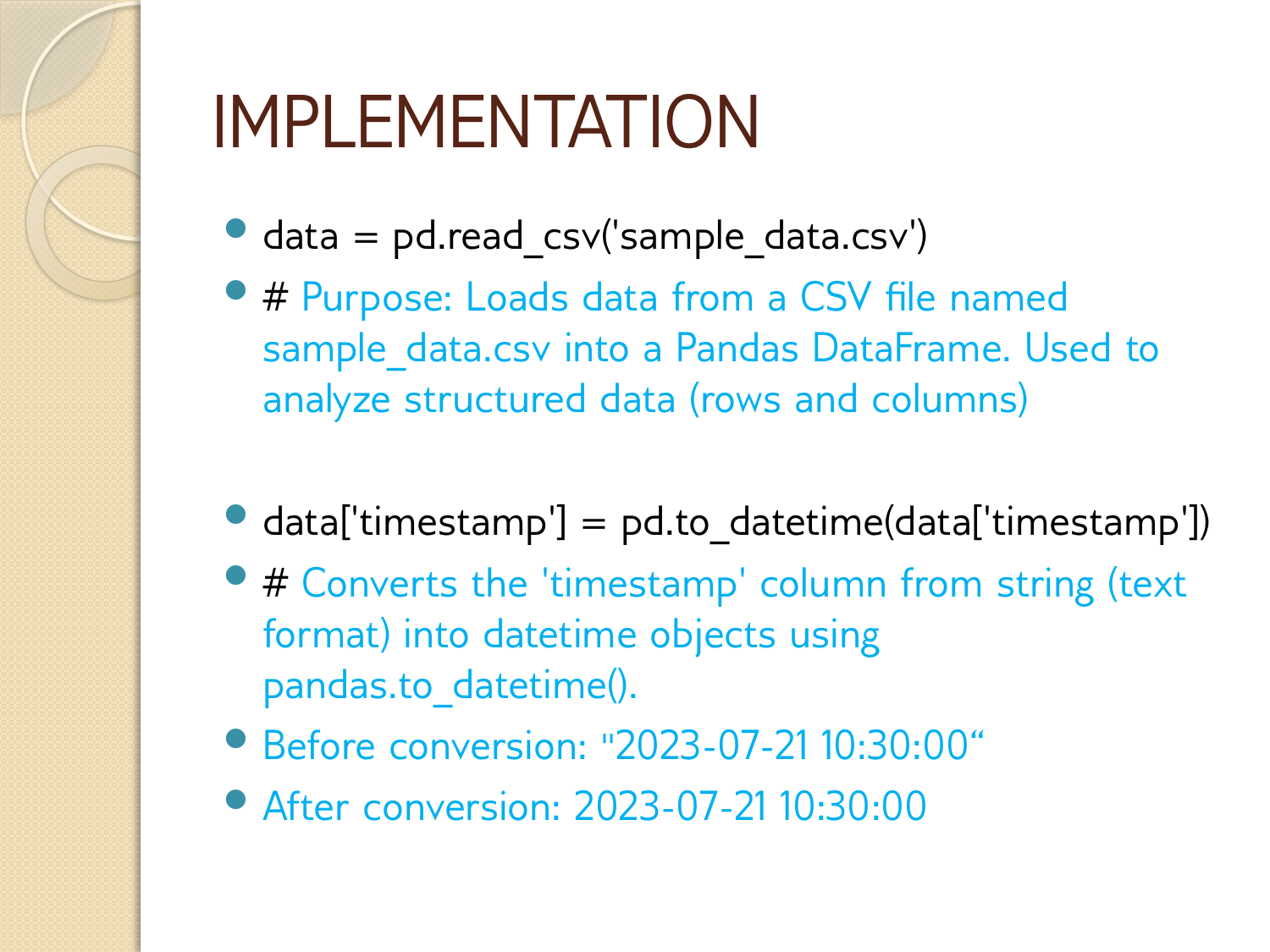

# IMPLEMENTATION
data = pd.read_csv('sample_data.csv')
# Purpose: Loads data from a CSV file named sample_data.csv into a Pandas DataFrame. Used to analyze structured data (rows and columns)

data['timestamp'] = pd.to_datetime(data['timestamp'])
# Converts the 'timestamp' column from string (text format) into datetime objects using pandas.to_datetime().
Before conversion: "2023-07-21 10:30:00“
After conversion: 2023-07-21 10:30:00